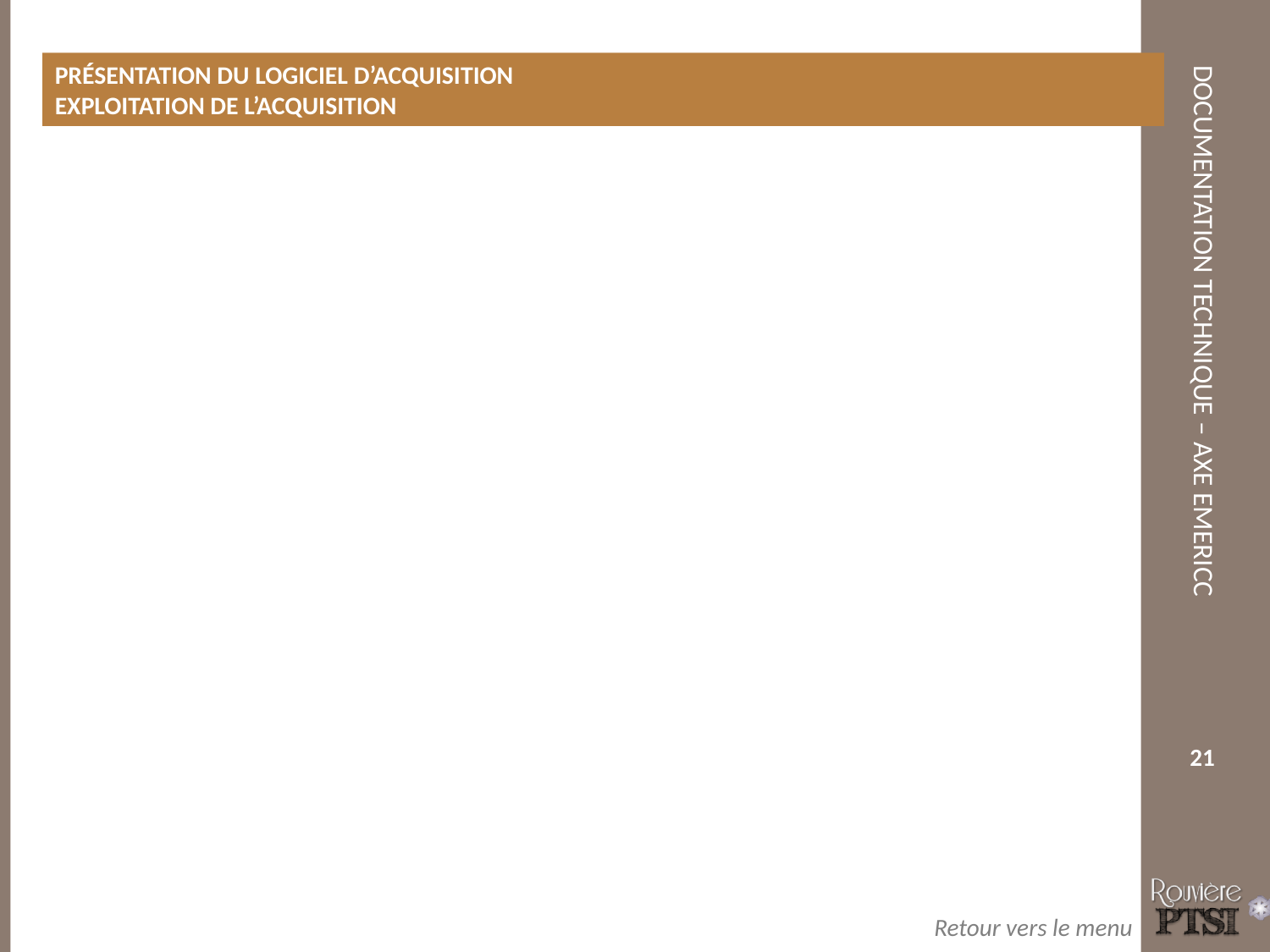

Présentation du logiciel d’acquisition
Exploitation de l’acquisition

21
Retour vers le menu